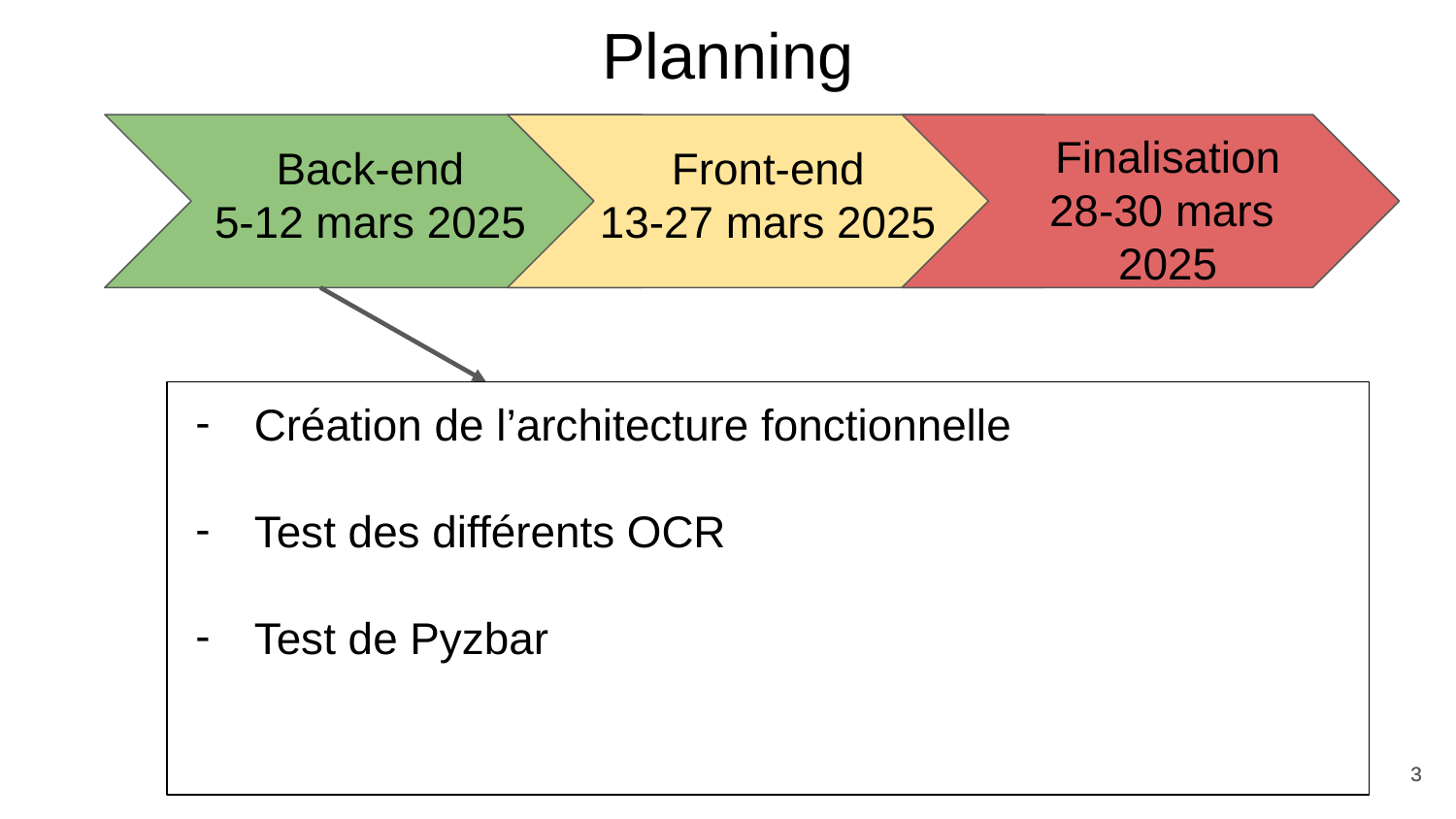

Planning

Finalisation
28-30 mars
2025

Back-end
5-12 mars 2025

Front-end
13-27 mars 2025

Création de l’architecture fonctionnelle

Test des différents OCR

Test de Pyzbar

3
3